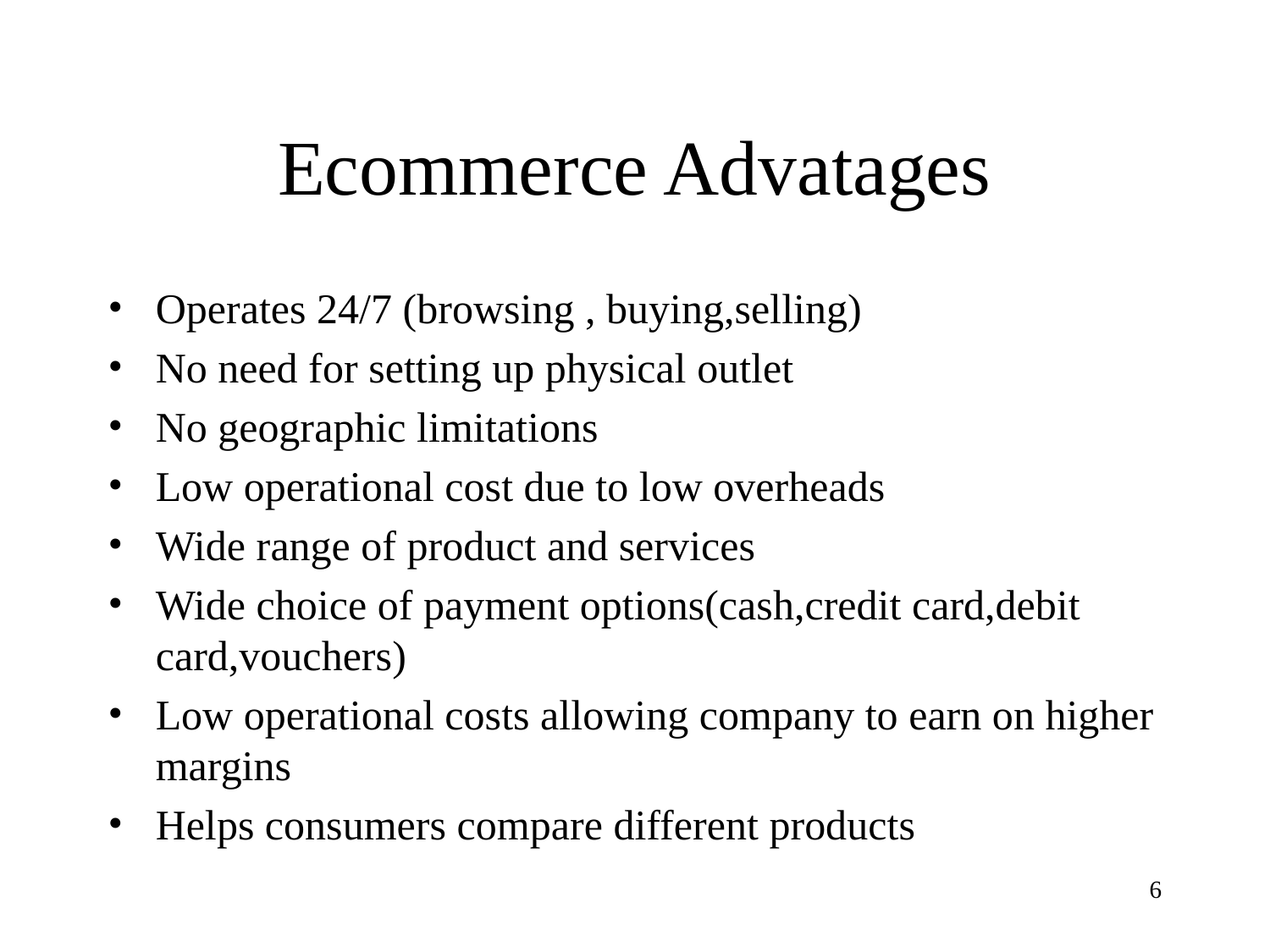

# Ecommerce Advatages
Operates 24/7 (browsing , buying,selling)
No need for setting up physical outlet
No geographic limitations
Low operational cost due to low overheads
Wide range of product and services
Wide choice of payment options(cash,credit card,debit card,vouchers)
Low operational costs allowing company to earn on higher margins
Helps consumers compare different products
6